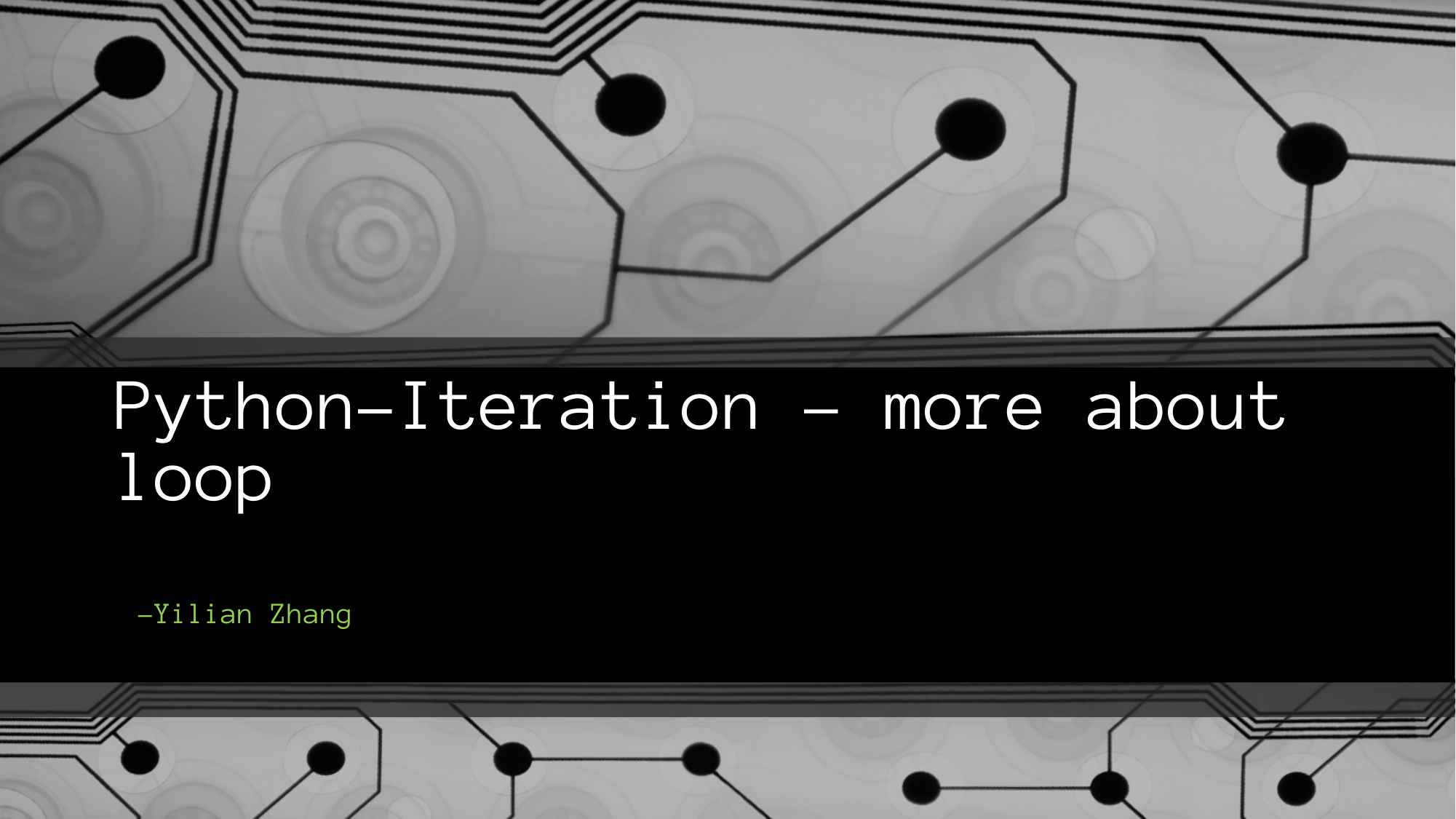

# Python-Iteration – more about loop
-Yilian Zhang